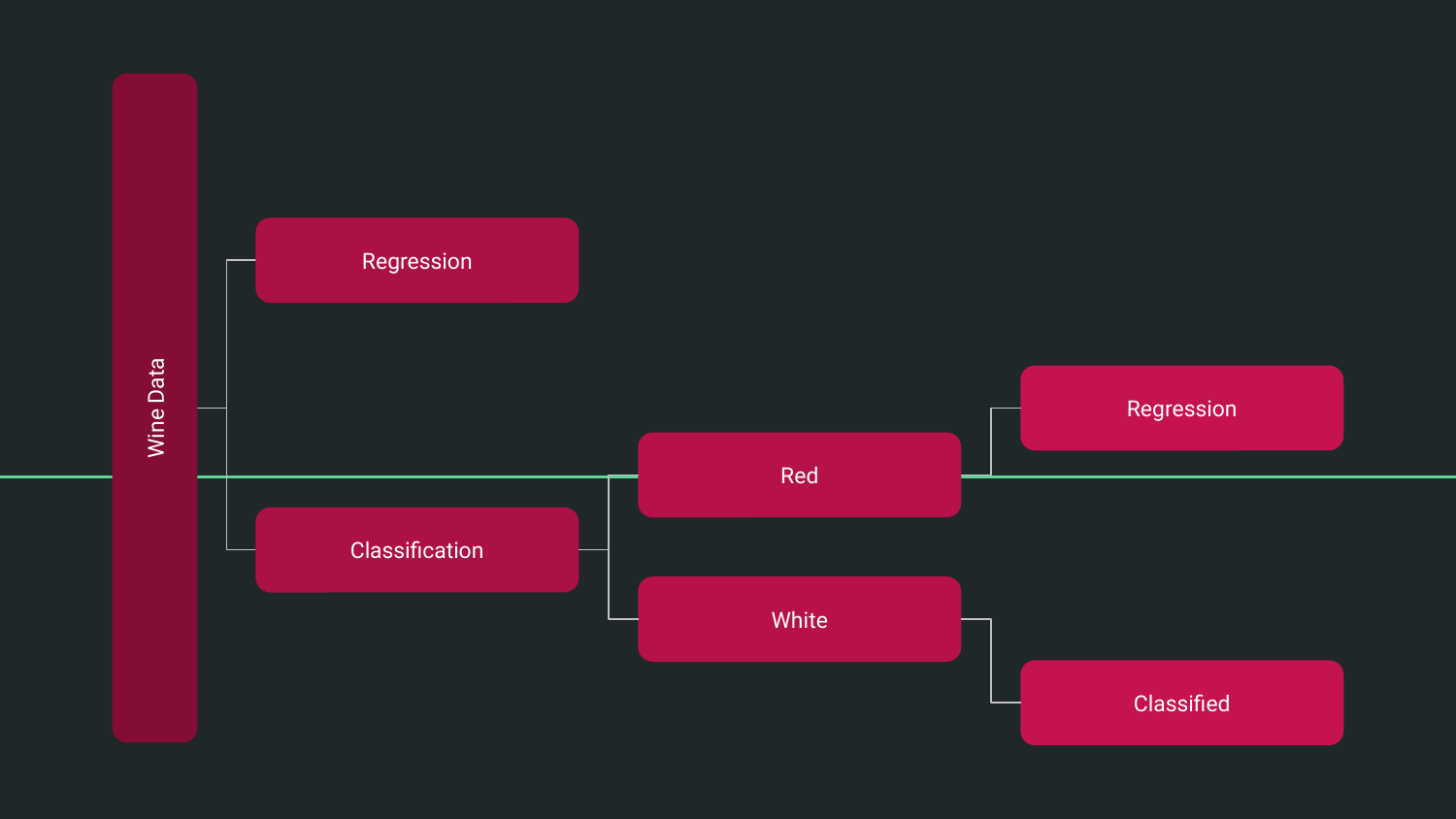

Regression
Wine Data
Regression
Red
Classification
White
Classified